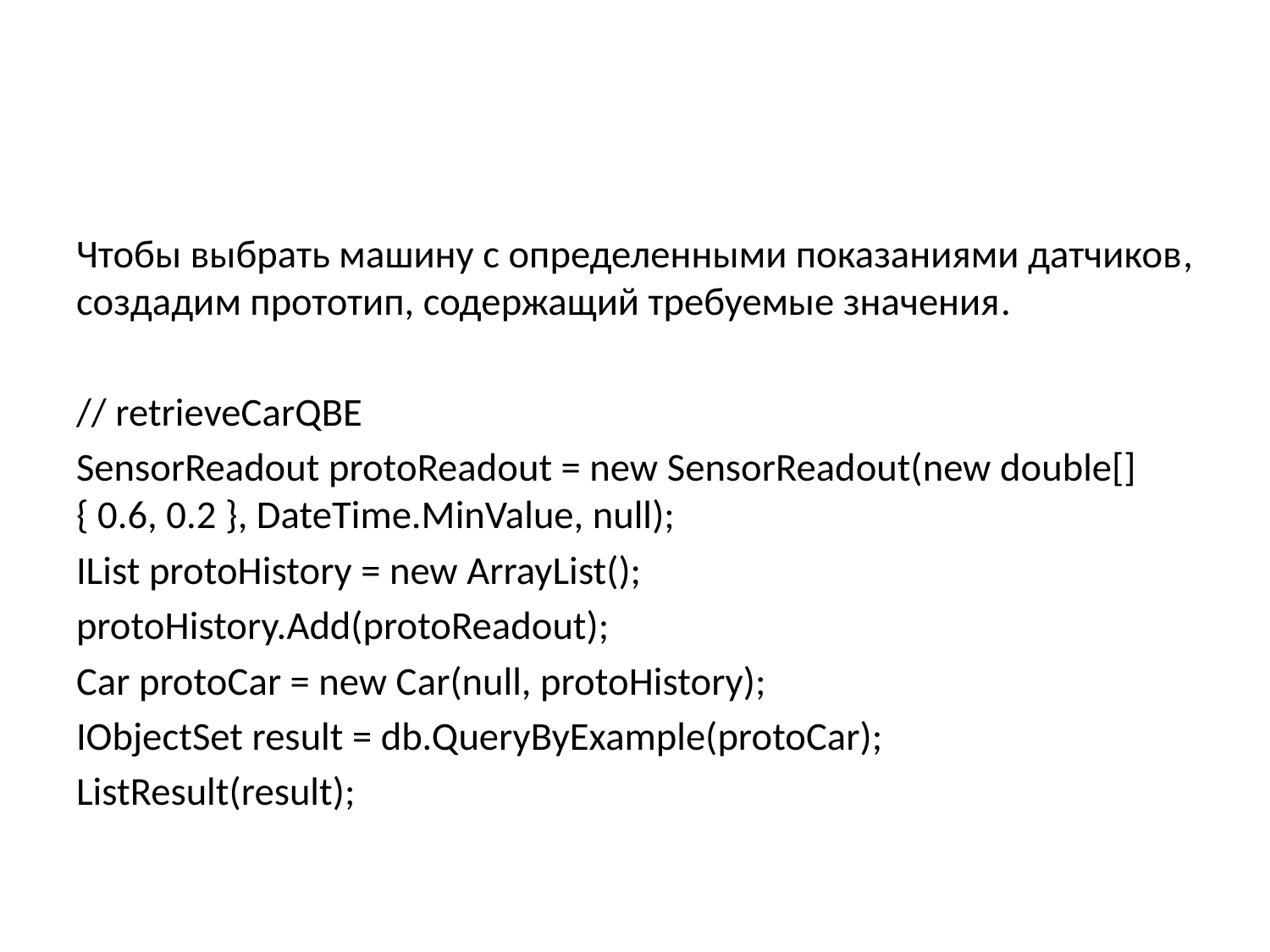

#
Чтобы выбрать машину с определенными показаниями датчиков, создадим прототип, содержащий требуемые значения.

// retrieveCarQBE
SensorReadout protoReadout = new SensorReadout(new double[] { 0.6, 0.2 }, DateTime.MinValue, null);
IList protoHistory = new ArrayList();
protoHistory.Add(protoReadout);
Car protoCar = new Car(null, protoHistory);
IObjectSet result = db.QueryByExample(protoCar);
ListResult(result);